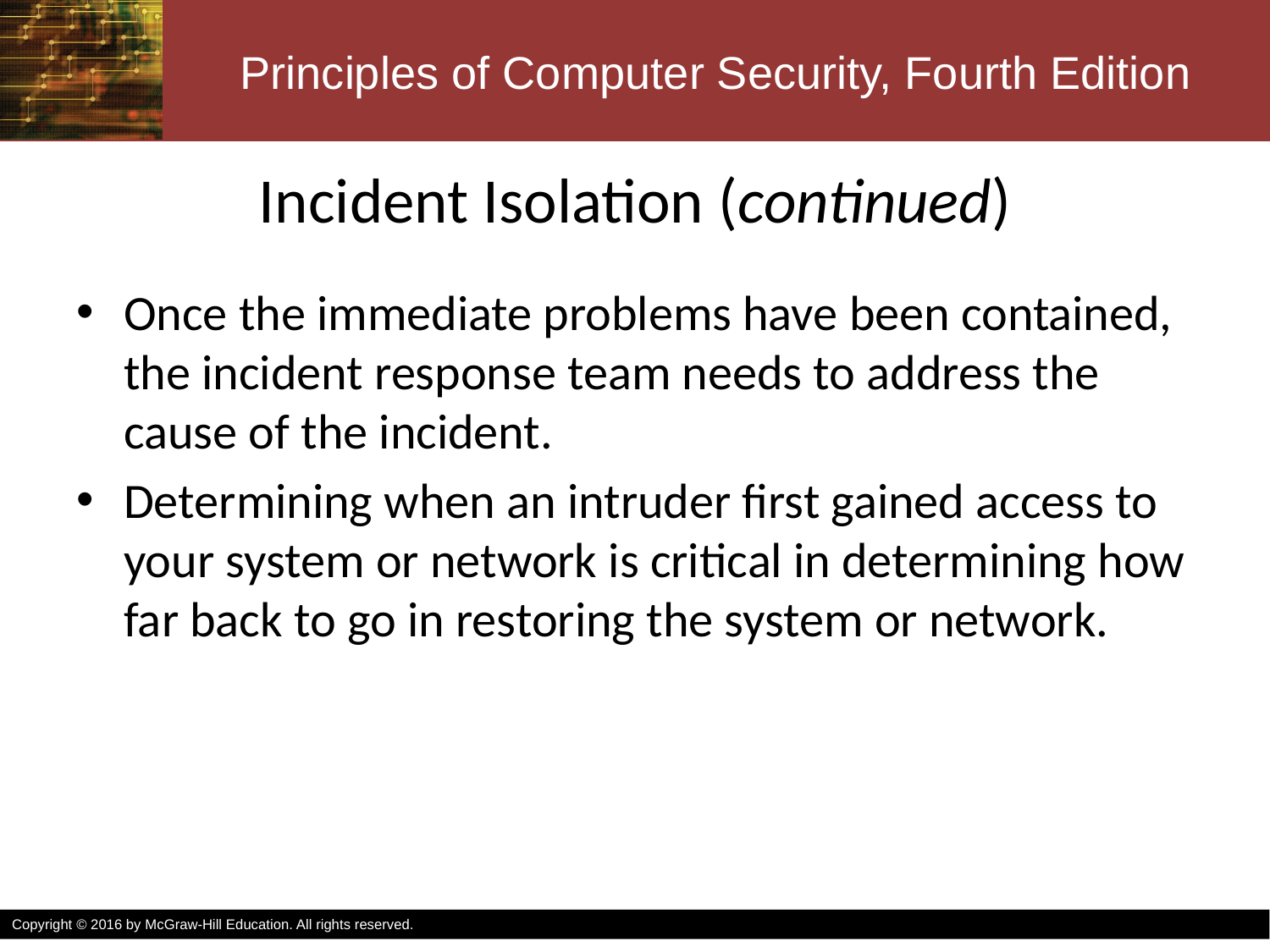

# Incident Isolation (continued)
Once the immediate problems have been contained, the incident response team needs to address the cause of the incident.
Determining when an intruder first gained access to your system or network is critical in determining how far back to go in restoring the system or network.